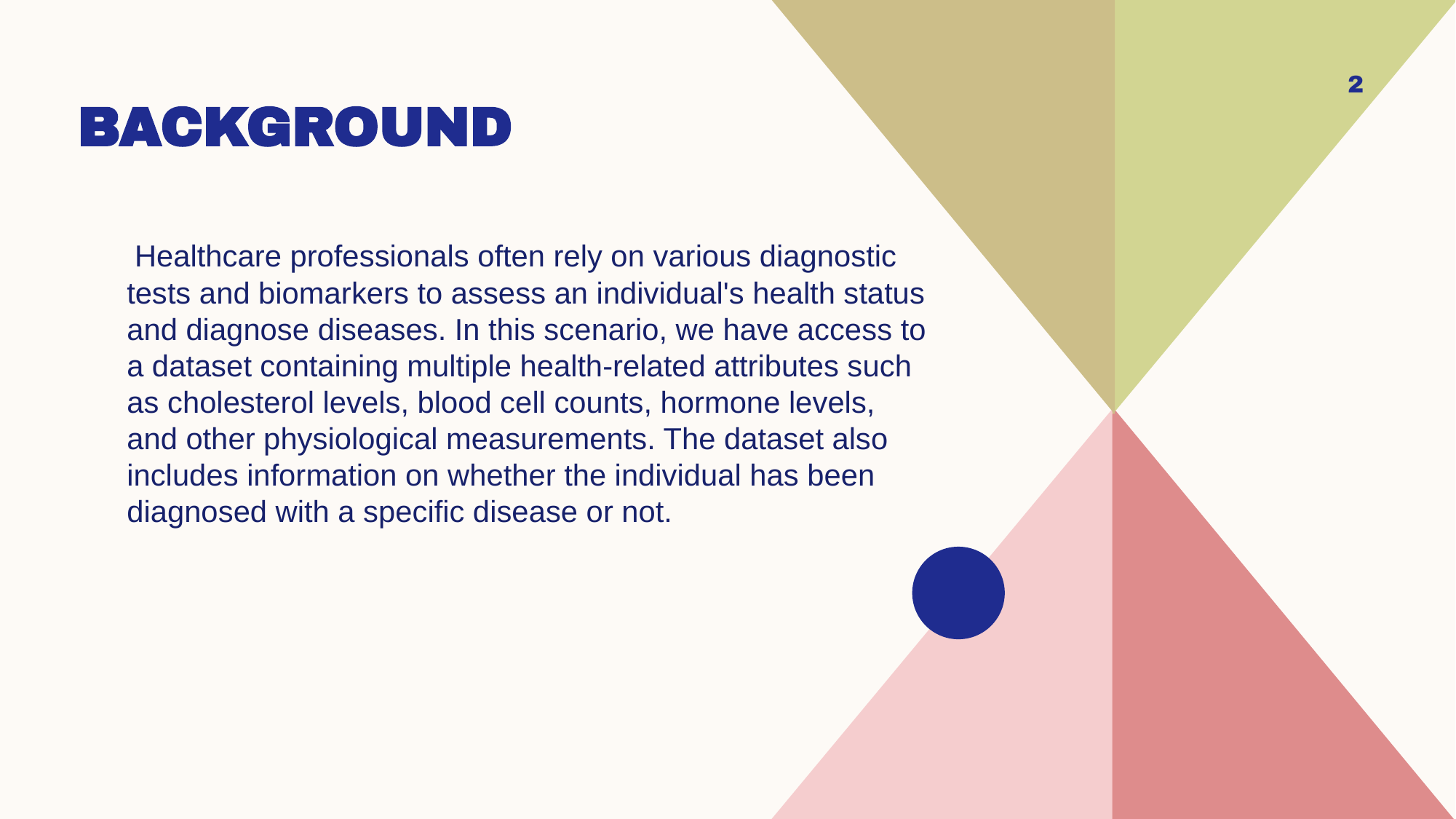

# Background
2
 Healthcare professionals often rely on various diagnostic tests and biomarkers to assess an individual's health status and diagnose diseases. In this scenario, we have access to a dataset containing multiple health-related attributes such as cholesterol levels, blood cell counts, hormone levels, and other physiological measurements. The dataset also includes information on whether the individual has been diagnosed with a specific disease or not.